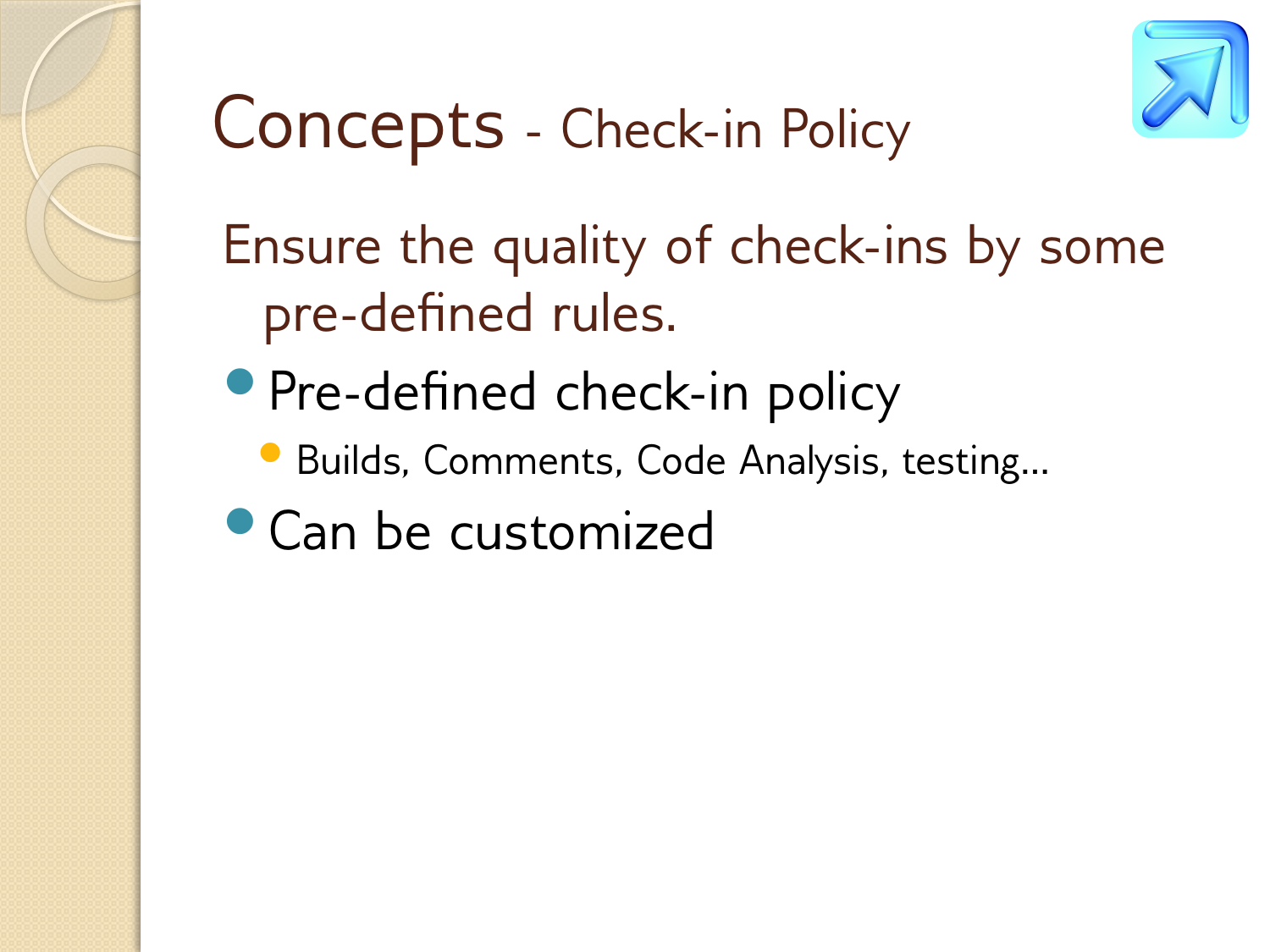

# Concepts - Check-in Policy
Ensure the quality of check-ins by some pre-defined rules.
Pre-defined check-in policy
Builds, Comments, Code Analysis, testing…
Can be customized